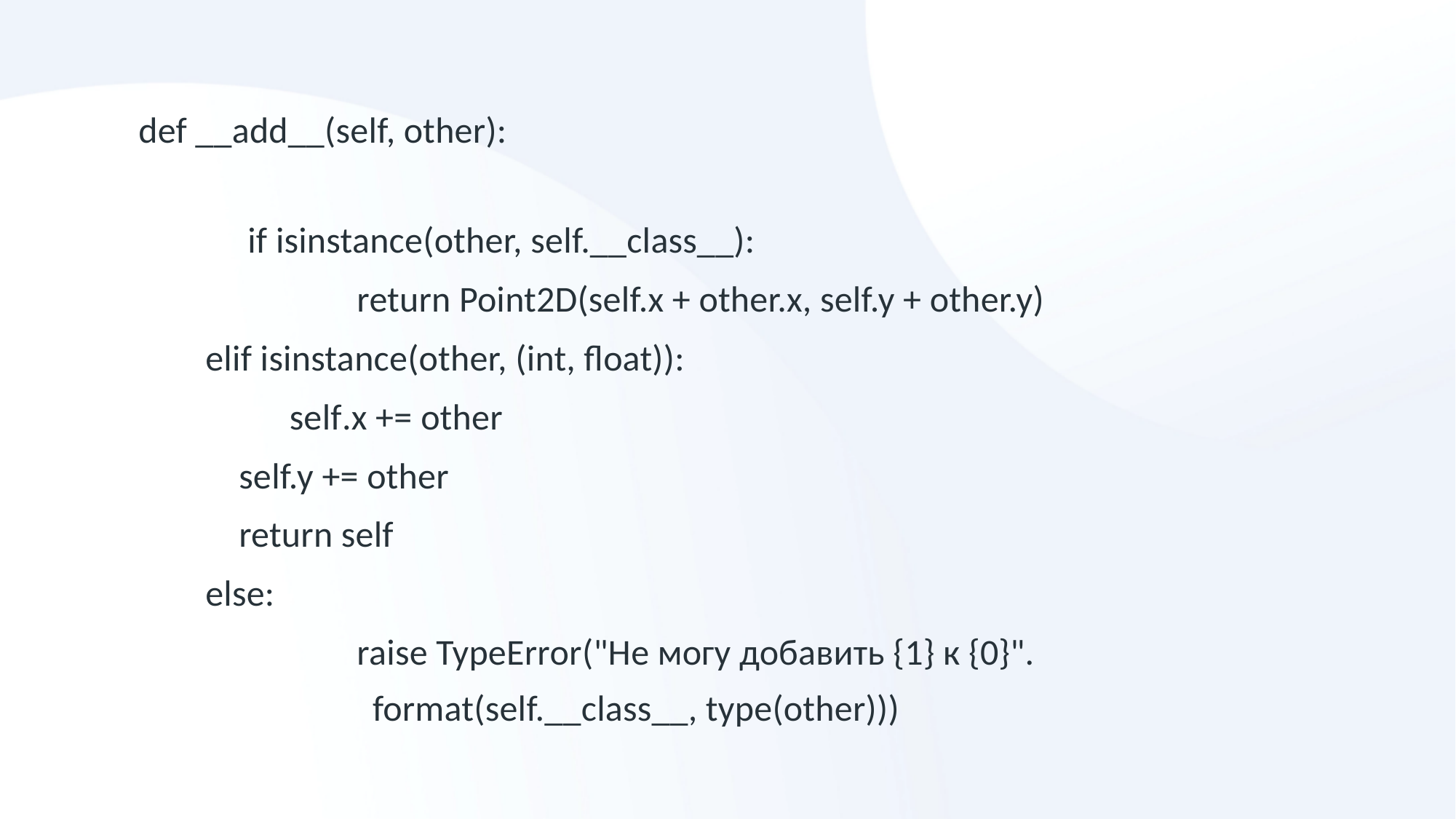

def __add__(self, other):

	if isinstance(other, self.__class__):
		return Point2D(self.x + other.x, self.y + other.y)
        elif isinstance(other, (int, float)):
	     self.x += other
            self.y += other
            return self
        else:
		raise TypeError("Не могу добавить {1} к {0}".
                            format(self.__class__, type(other)))